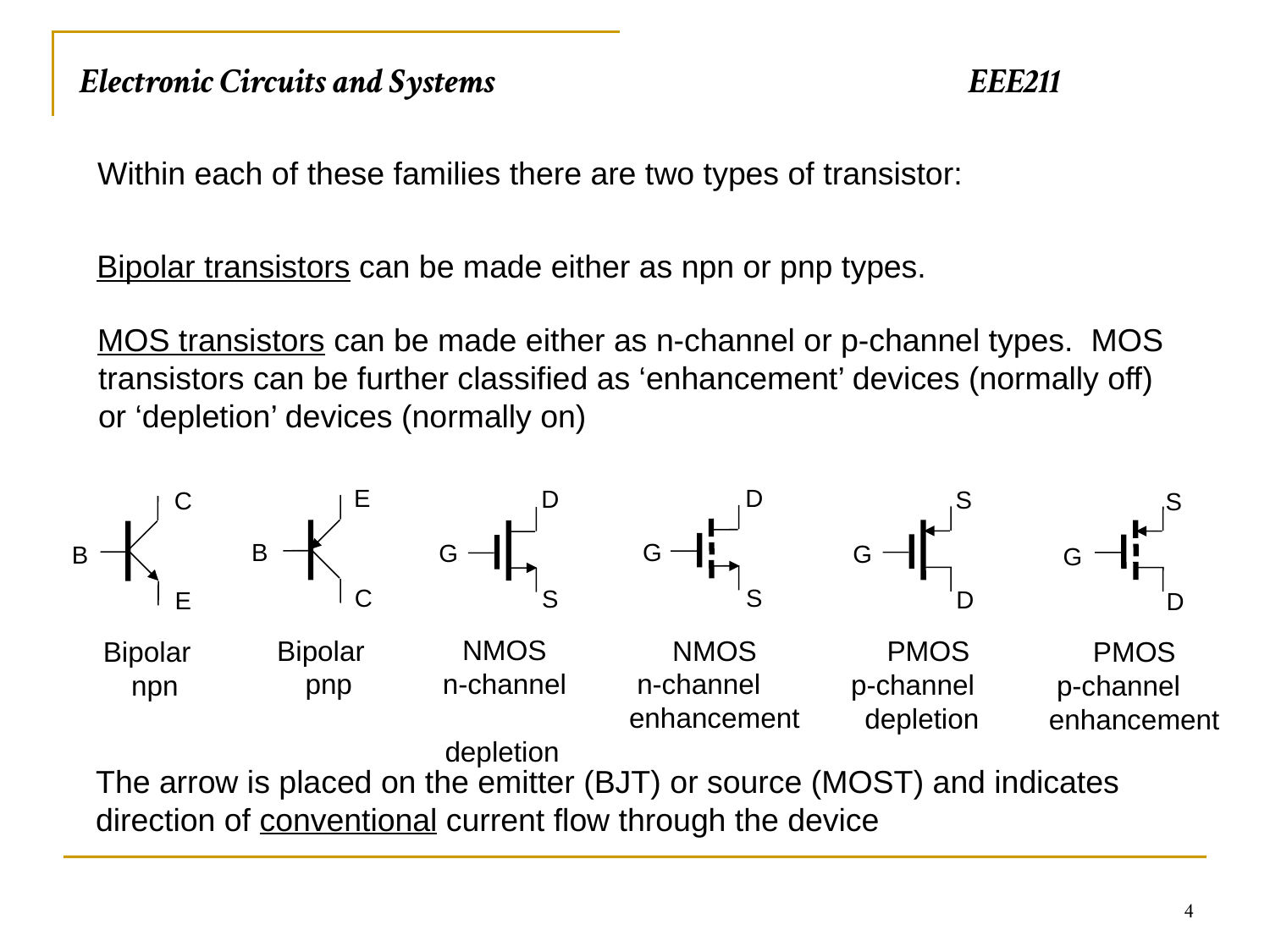

# Electronic Circuits and Systems			   	EEE211
Within each of these families there are two types of transistor:
Bipolar transistors can be made either as npn or pnp types.
MOS transistors can be made either as n-channel or p-channel types.  MOS transistors can be further classified as ‘enhancement’ devices (normally off) or ‘depletion’ devices (normally on)
E

B
C
Bipolar   pnp
C

B
E
Bipolar   npn
D

G
S
    NMOS     n-channel     enhancement
D

G
S
 NMOS   n-channel     depletion
S

G
D
    PMOS     p-channel     depletion
S

G
D
    PMOS     p-channel     enhancement
The arrow is placed on the emitter (BJT) or source (MOST) and indicates direction of conventional current flow through the device
4